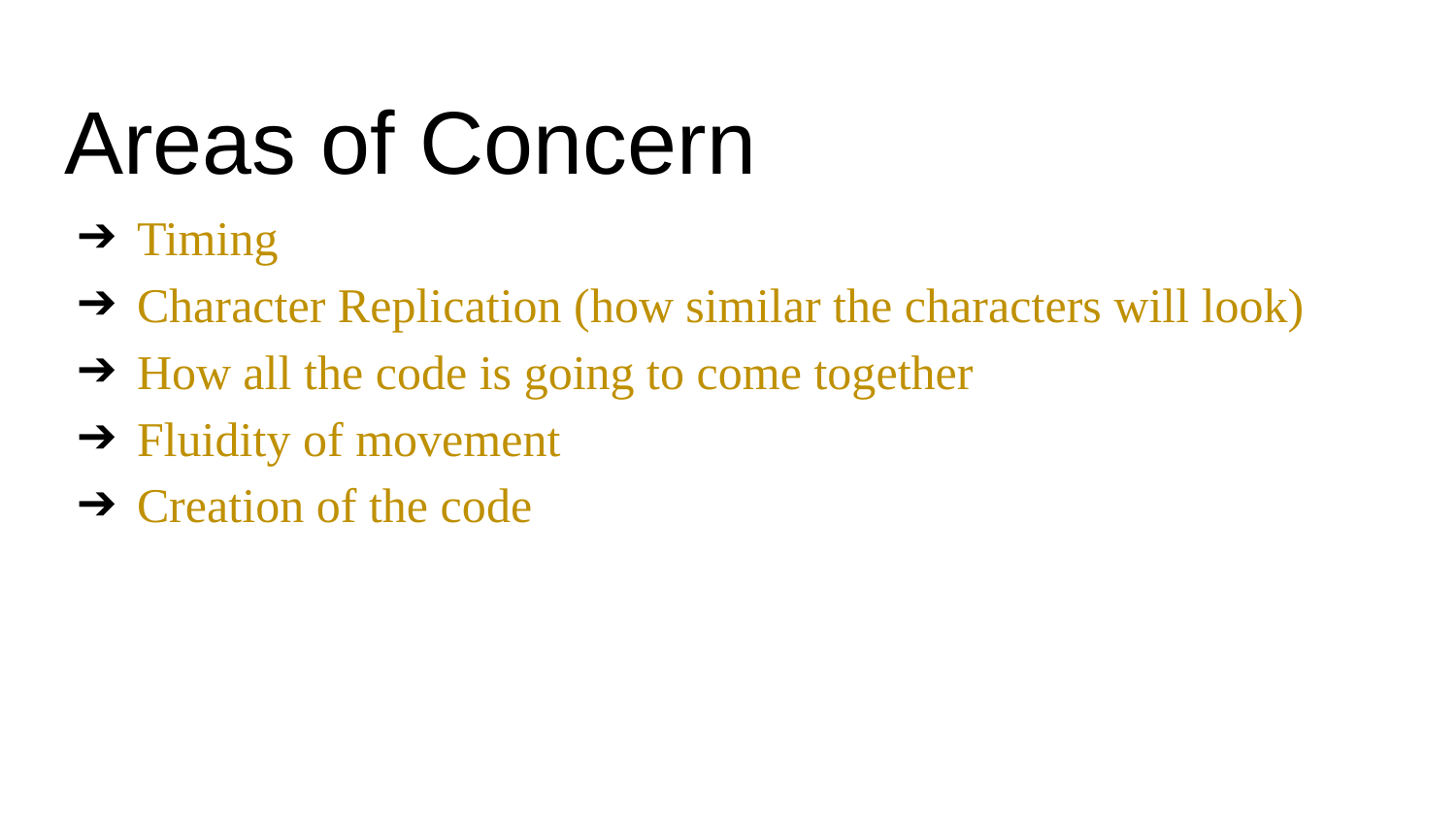

# Areas of Concern
Timing
Character Replication (how similar the characters will look)
How all the code is going to come together
Fluidity of movement
Creation of the code